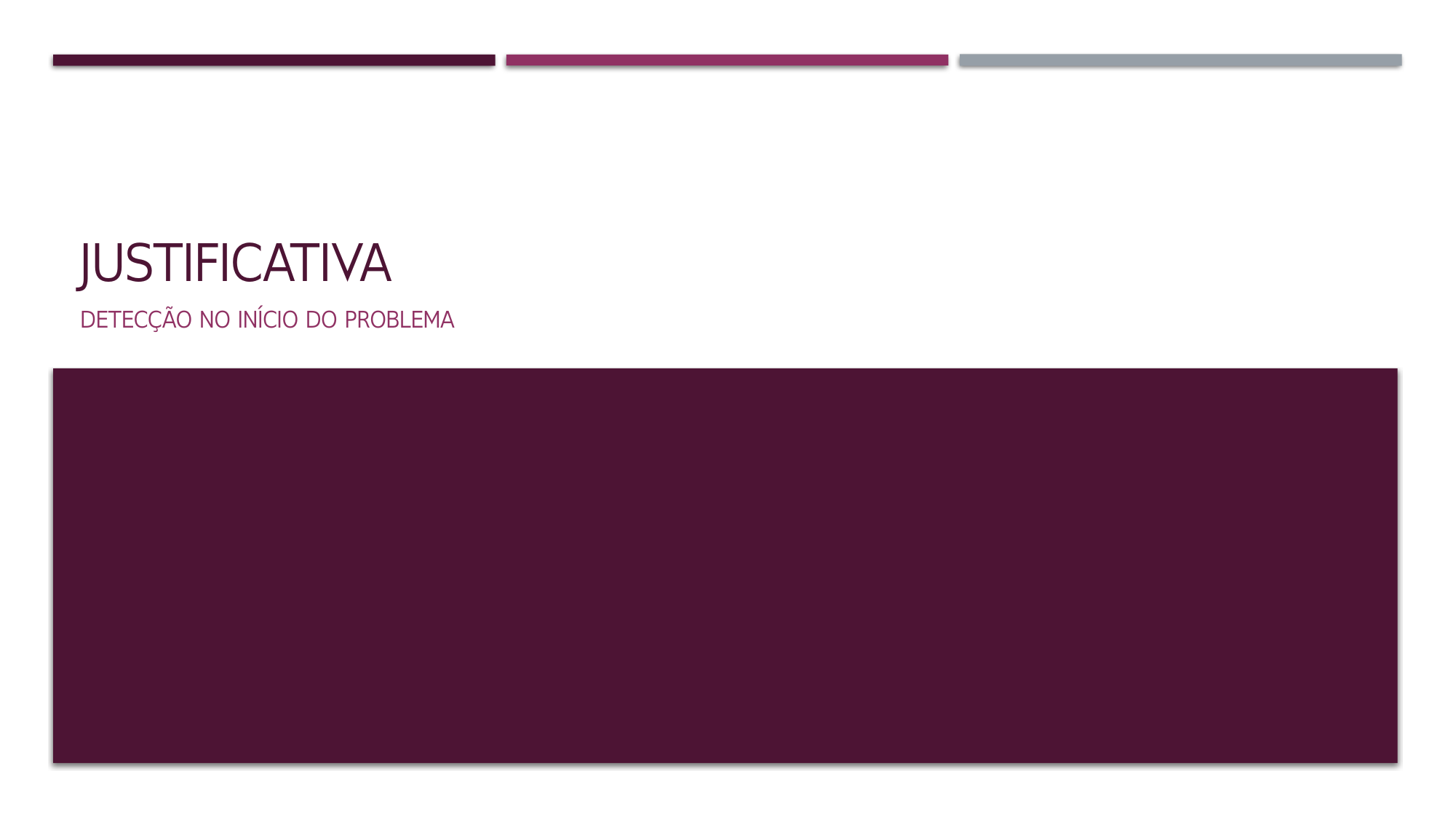

# Justificativa
Detecção no início do problema